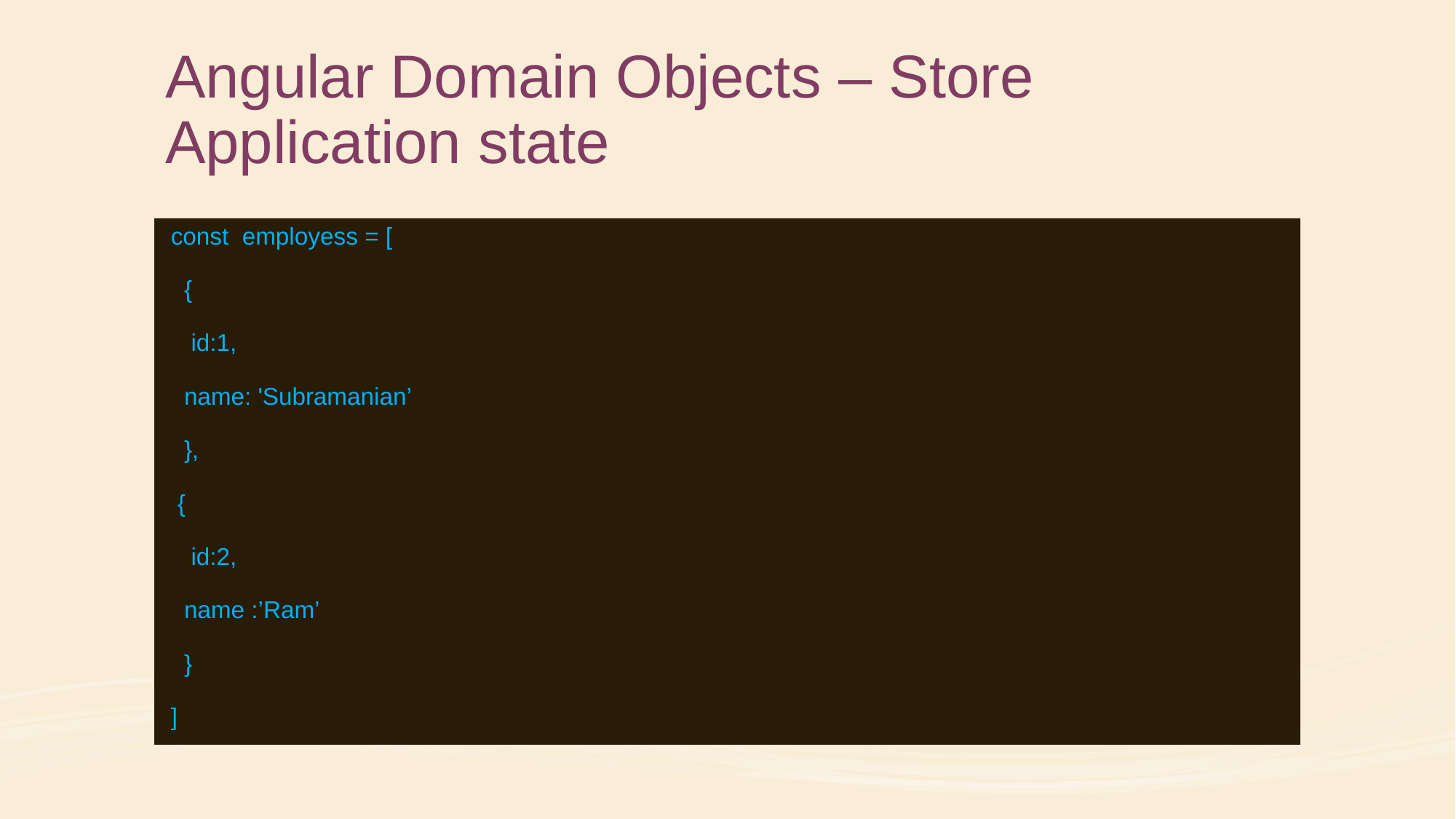

# Angular Domain Objects – Store Application state
const  employess = [
  {
   id:1,
  name: 'Subramanian’
  },
 {
   id:2,
  name :’Ram’
  }
]